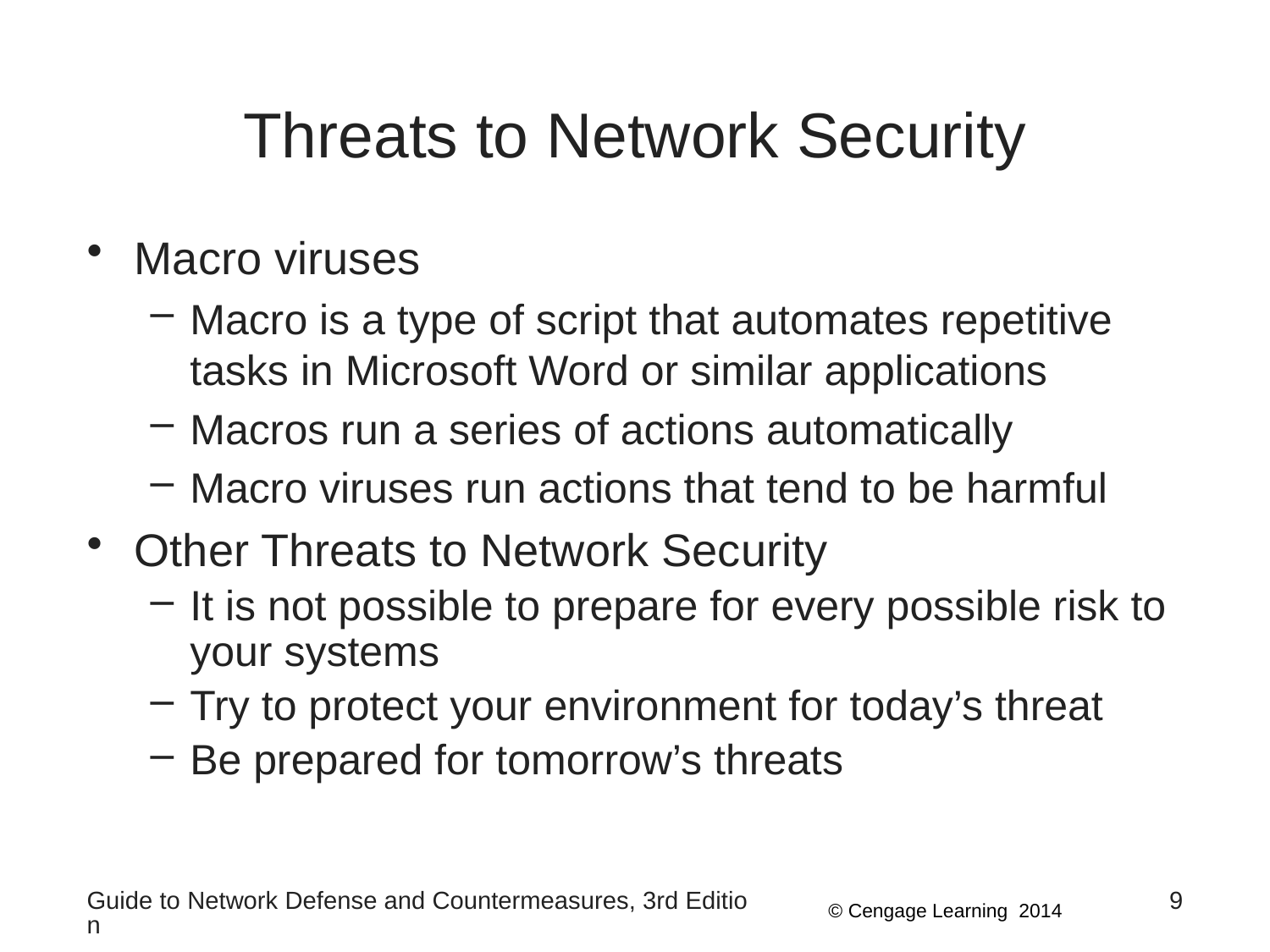

# Threats to Network Security
Macro viruses
Macro is a type of script that automates repetitive tasks in Microsoft Word or similar applications
Macros run a series of actions automatically
Macro viruses run actions that tend to be harmful
Other Threats to Network Security
It is not possible to prepare for every possible risk to your systems
Try to protect your environment for today’s threat
Be prepared for tomorrow’s threats

Guide to Network Defense and Countermeasures, 3rd Edition
9